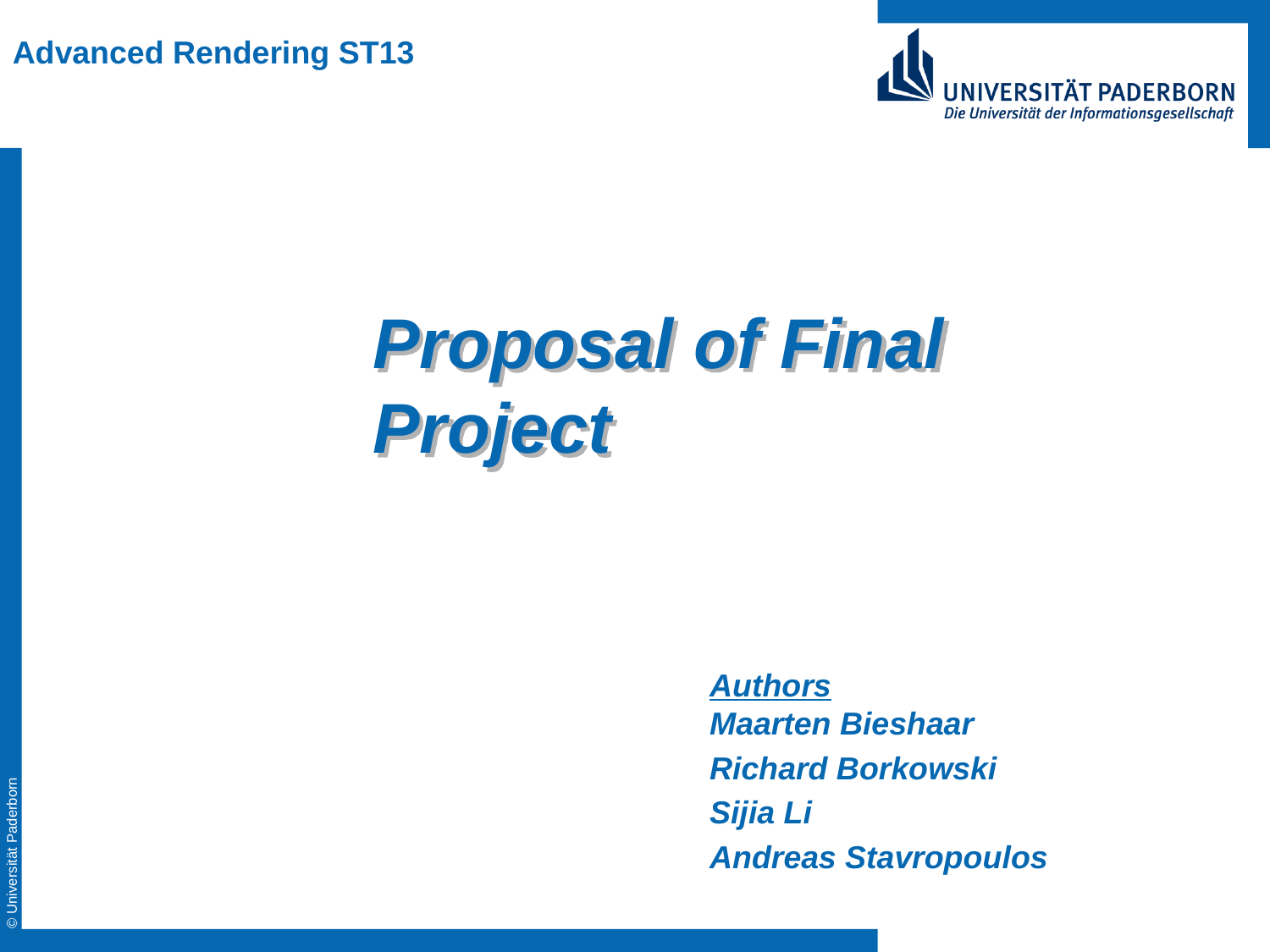

Proposal of Final Project
Authors
Maarten Bieshaar
Richard Borkowski
Sijia Li
Andreas Stavropoulos